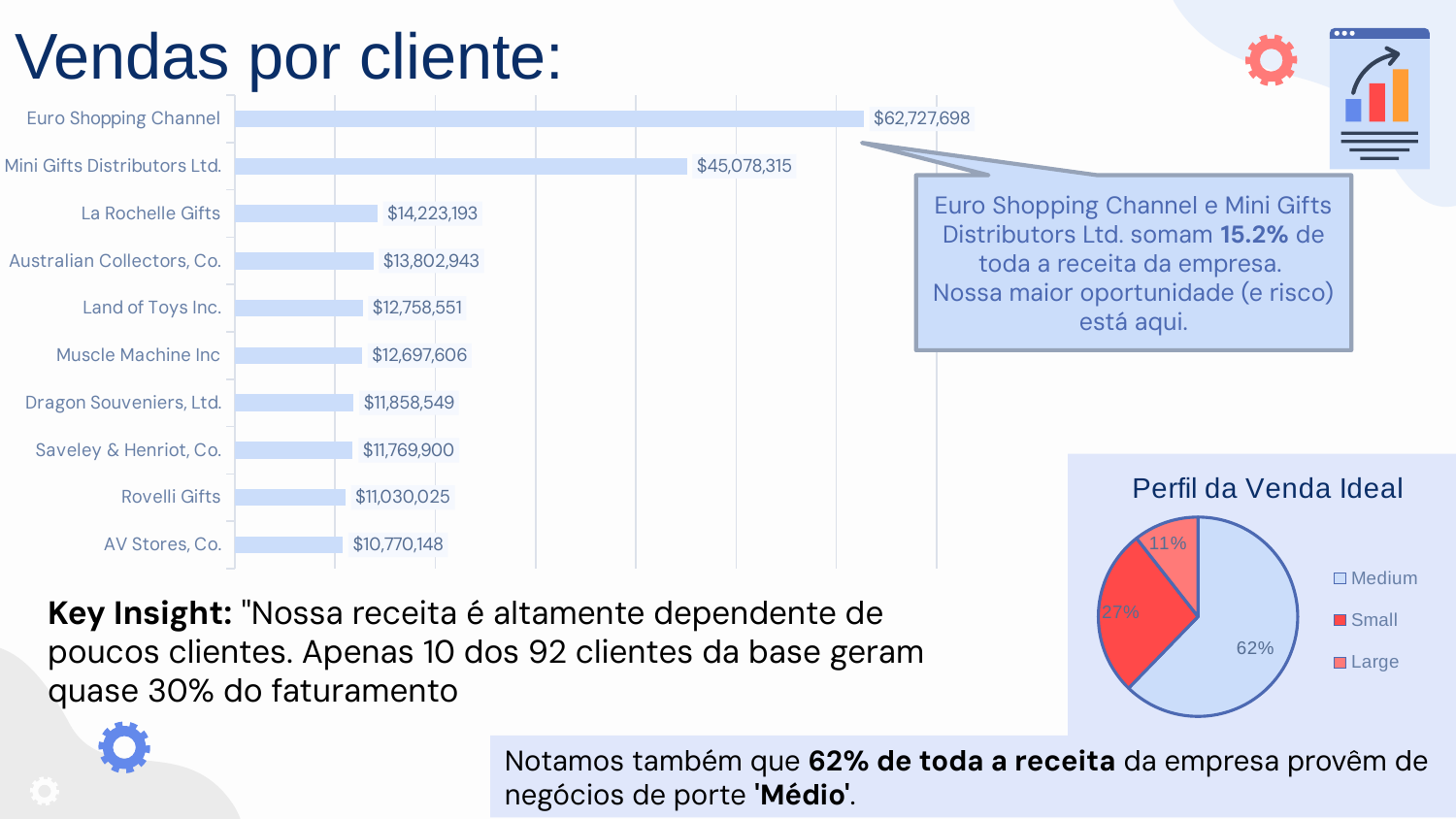

# Vendas por cliente:

### Chart

| Category | Vendas Abs. |
|---|---|
| AV Stores, Co. | 10770148.0 |
| Rovelli Gifts | 11030025.0 |
| Saveley & Henriot, Co. | 11769900.0 |
| Dragon Souveniers, Ltd. | 11858549.0 |
| Muscle Machine Inc | 12697606.0 |
| Land of Toys Inc. | 12758551.0 |
| Australian Collectors, Co. | 13802943.0 |
| La Rochelle Gifts | 14223193.0 |
| Mini Gifts Distributors Ltd. | 45078315.0 |
| Euro Shopping Channel | 62727698.0 |
Euro Shopping Channel e Mini Gifts Distributors Ltd. somam 15.2% de toda a receita da empresa.
Nossa maior oportunidade (e risco) está aqui.

### Chart: Perfil da Venda Ideal

| Category | Vendas abs. | Freq. Rel. |
|---|---|---|
| Medium | 441704520.0 | 0.6227100291534429 |
| Small | 192616678.0 | 0.2715488108947115 |
| Large | 75004972.0 | 0.10574115995184556 |
Key Insight: "Nossa receita é altamente dependente de poucos clientes. Apenas 10 dos 92 clientes da base geram quase 30% do faturamento
Notamos também que 62% de toda a receita da empresa provêm de negócios de porte 'Médio'.